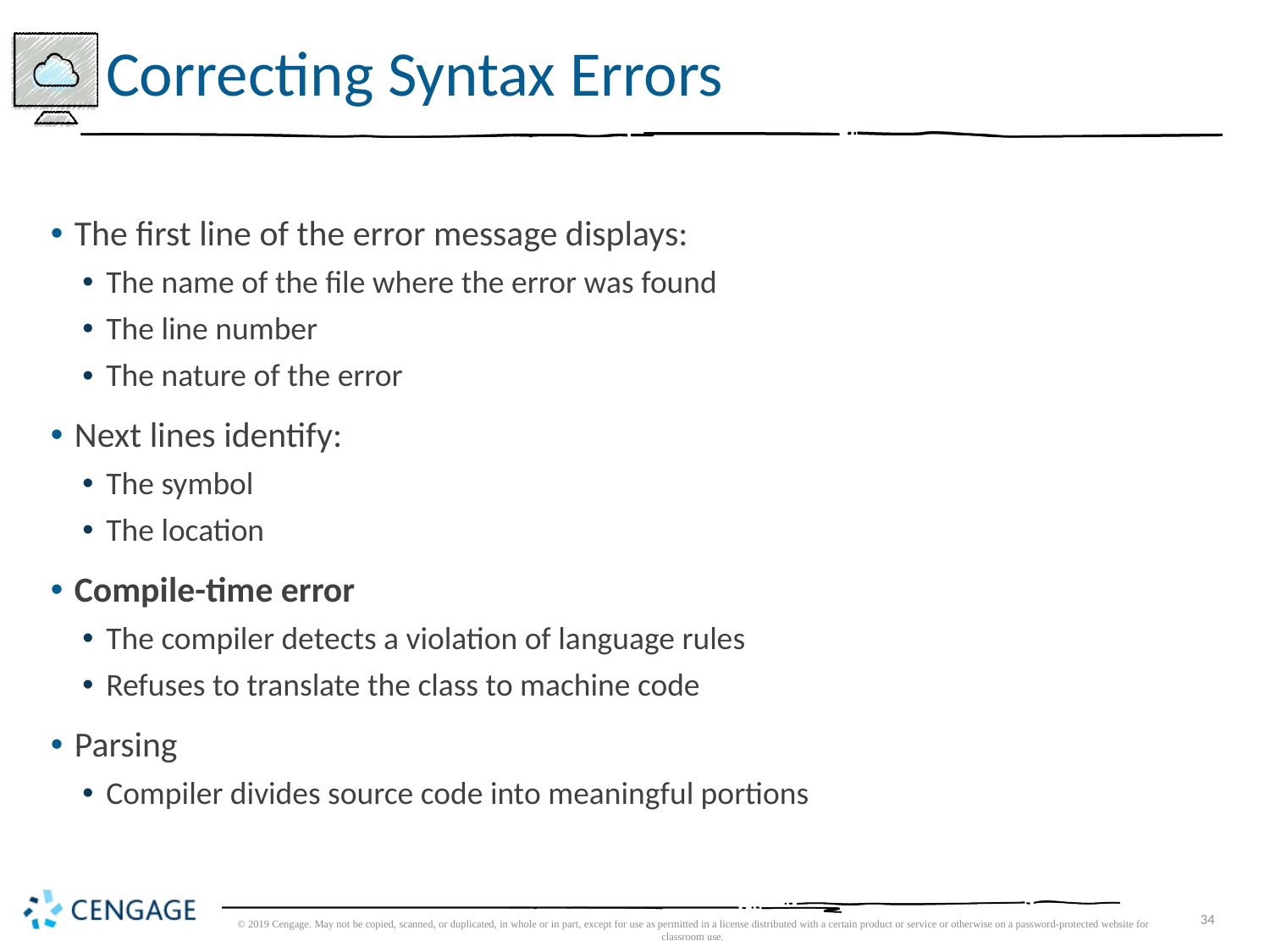

# Correcting Syntax Errors
The first line of the error message displays:
The name of the file where the error was found
The line number
The nature of the error
Next lines identify:
The symbol
The location
Compile-time error
The compiler detects a violation of language rules
Refuses to translate the class to machine code
Parsing
Compiler divides source code into meaningful portions
© 2019 Cengage. May not be copied, scanned, or duplicated, in whole or in part, except for use as permitted in a license distributed with a certain product or service or otherwise on a password-protected website for classroom use.